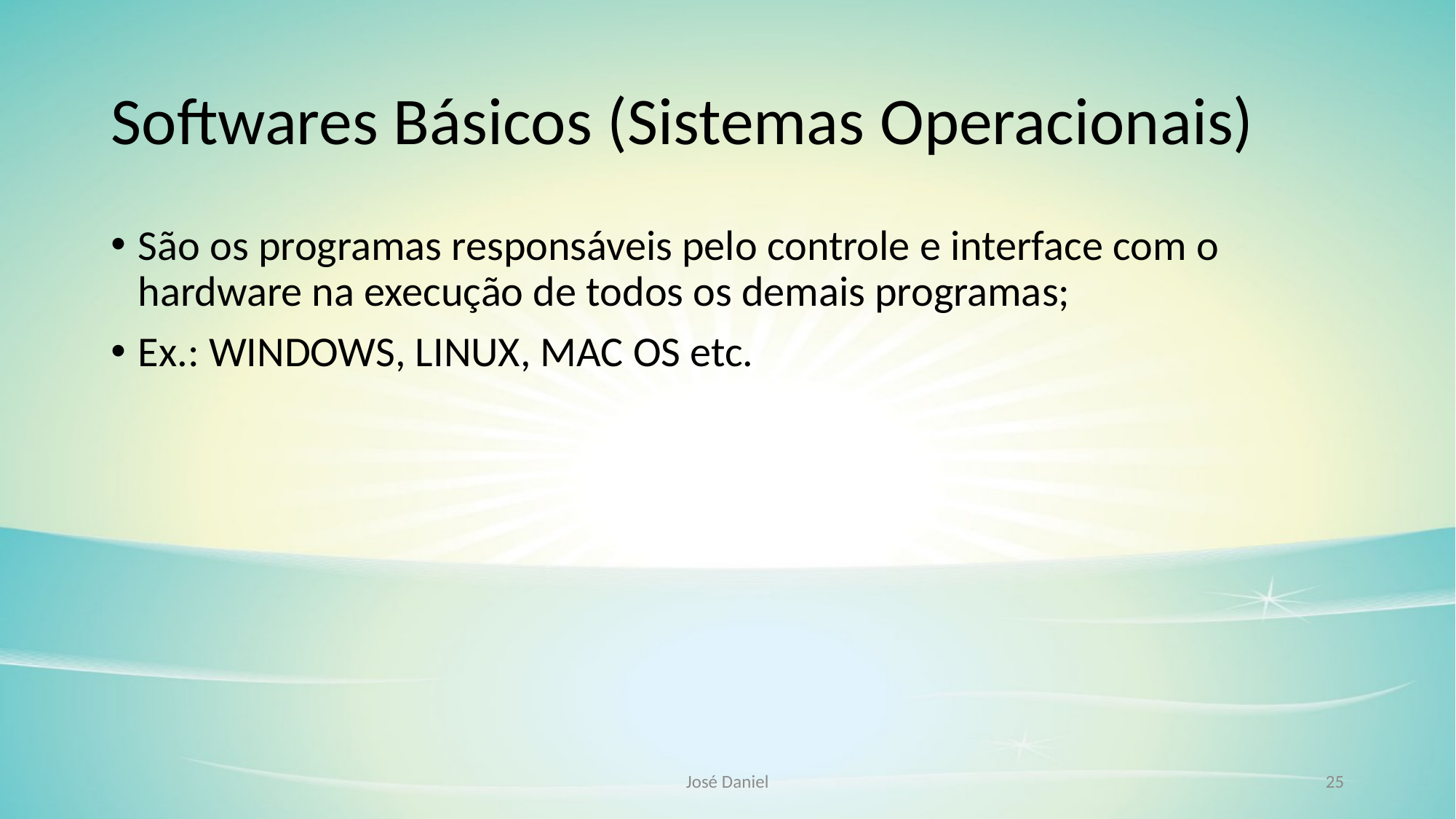

# Softwares Básicos (Sistemas Operacionais)
São os programas responsáveis pelo controle e interface com o hardware na execução de todos os demais programas;
Ex.: WINDOWS, LINUX, MAC OS etc.
José Daniel
25